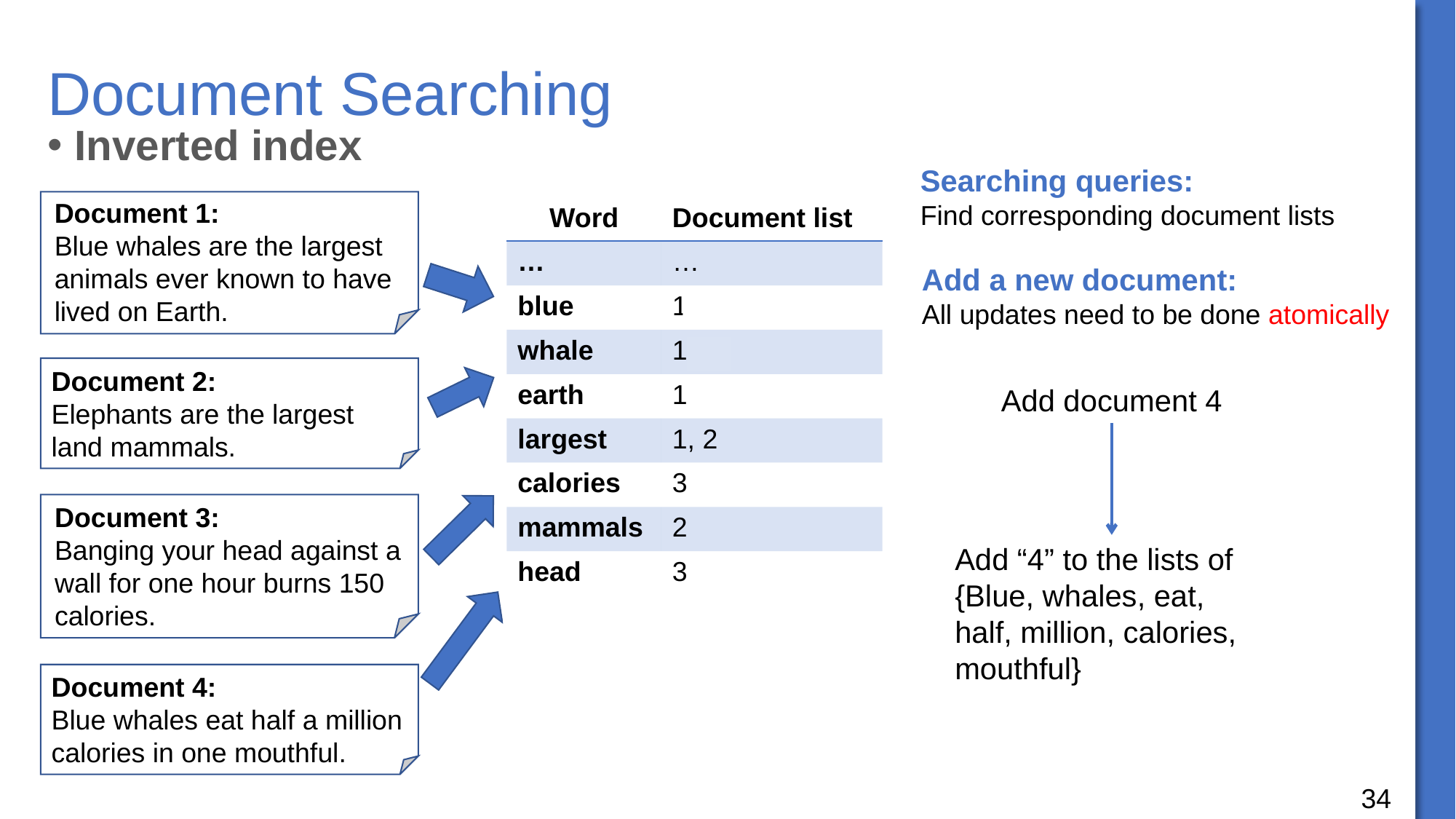

# Document Searching
Inverted index

Searching queries:
Find corresponding document lists
Document 1:
Blue whales are the largest animals ever known to have lived on Earth.

| Word | Document list |
| --- | --- |
| … | … |
| blue | 1, 4 |
| whale | 1, 4 |
| earth | 1 |
| largest | 1, 2 |
| calories | 3, 4 |
| mammals | 2 |
| head | 3 |
| Eat | 4 |
| half | 4 |
| million | 4 |
| mouthful | 4 |
Add a new document:
All updates need to be done atomically

Document 2:
Elephants are the largest land mammals.

Add document 4

Document 3:
Banging your head against a wall for one hour burns 150 calories.

Add “4” to the lists of {Blue, whales, eat, half, million, calories, mouthful}

Document 4:
Blue whales eat half a million calories in one mouthful.

34